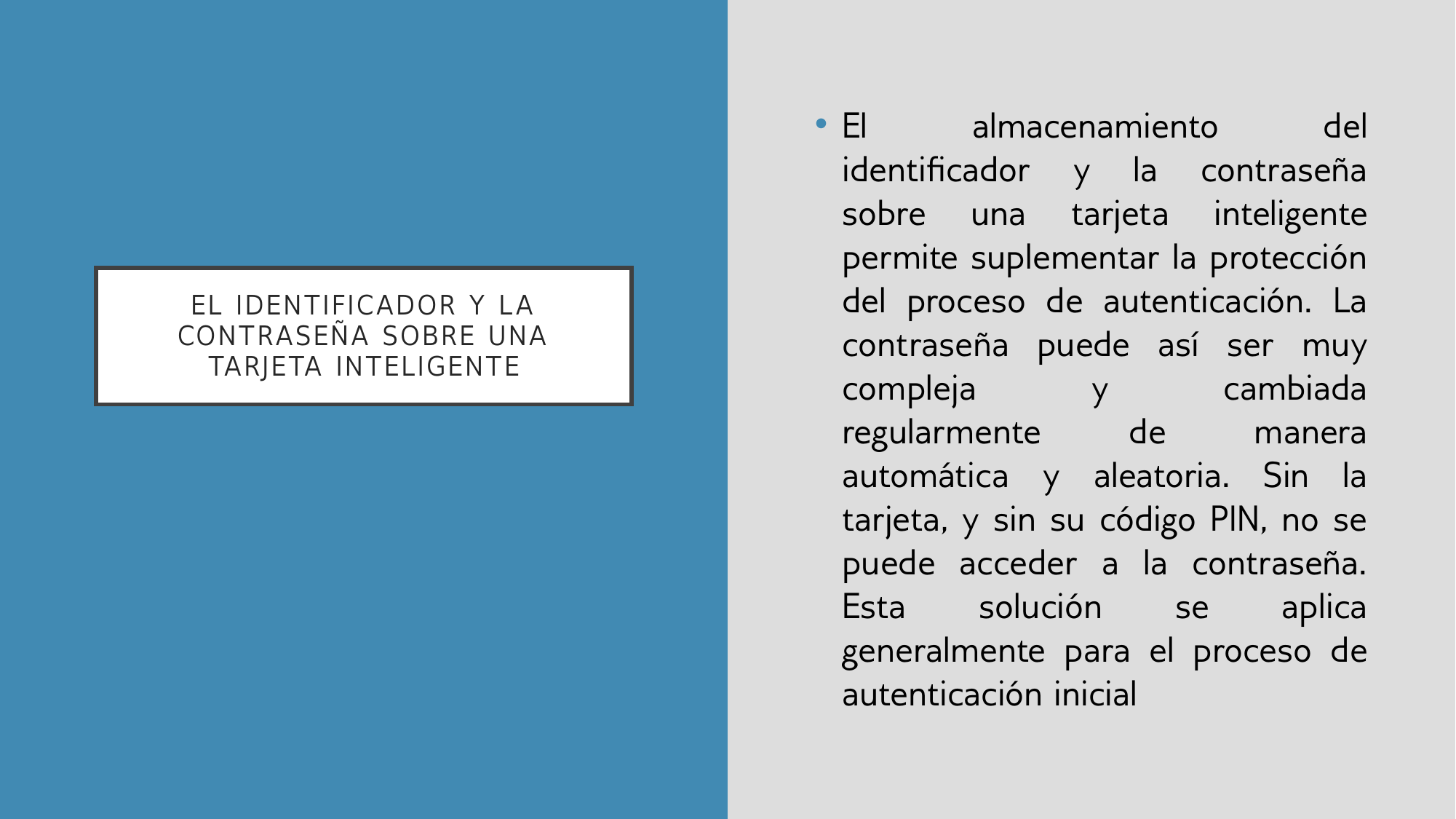

El almacenamiento del identificador y la contraseña sobre una tarjeta inteligente permite suplementar la protección del proceso de autenticación. La contraseña puede así ser muy compleja y cambiada regularmente de manera automática y aleatoria. Sin la tarjeta, y sin su código PIN, no se puede acceder a la contraseña. Esta solución se aplica generalmente para el proceso de autenticación inicial

# El identificador y la contraseña sobre una tarjeta inteligente